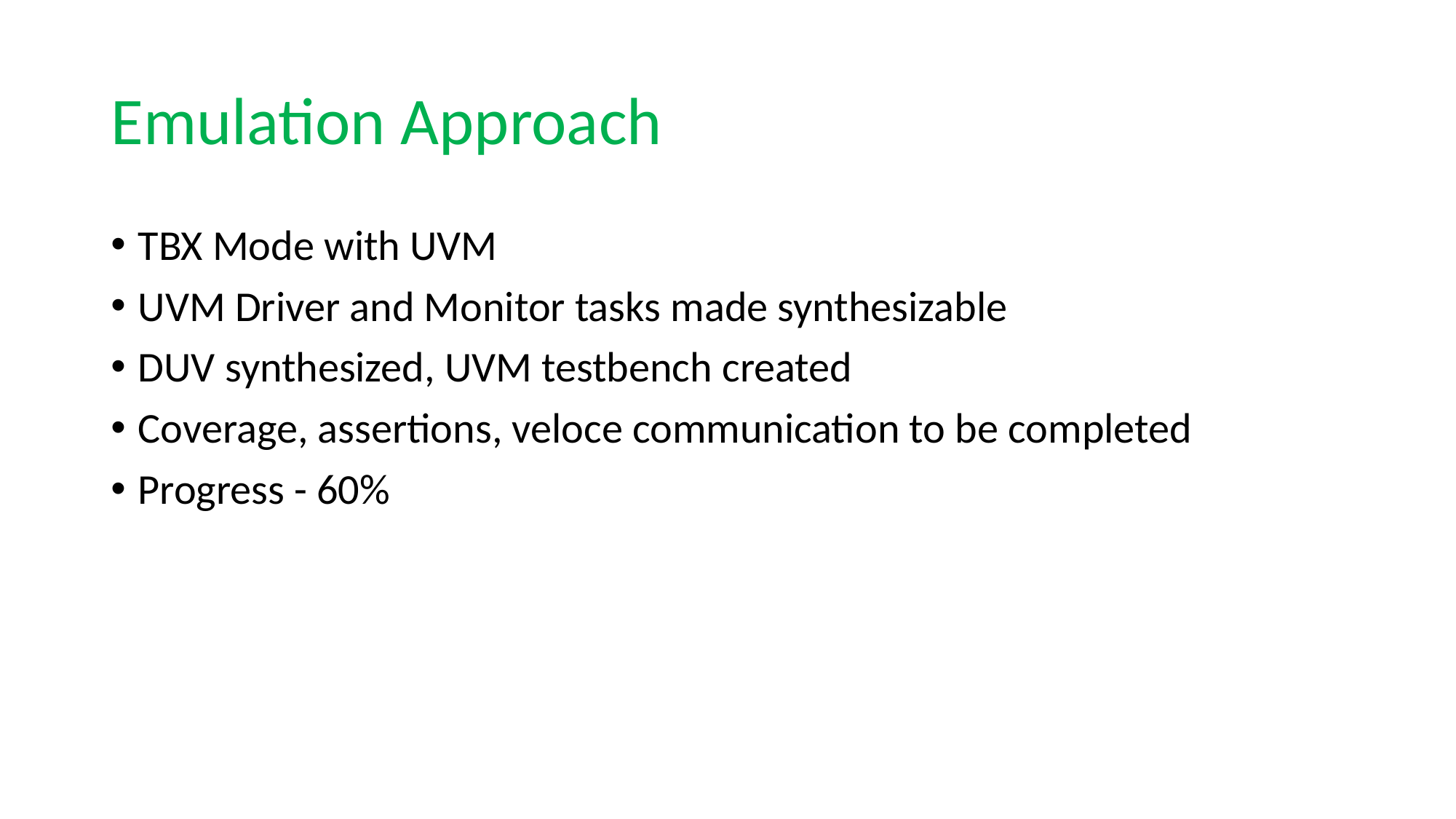

# Emulation Approach
TBX Mode with UVM
UVM Driver and Monitor tasks made synthesizable
DUV synthesized, UVM testbench created
Coverage, assertions, veloce communication to be completed
Progress - 60%